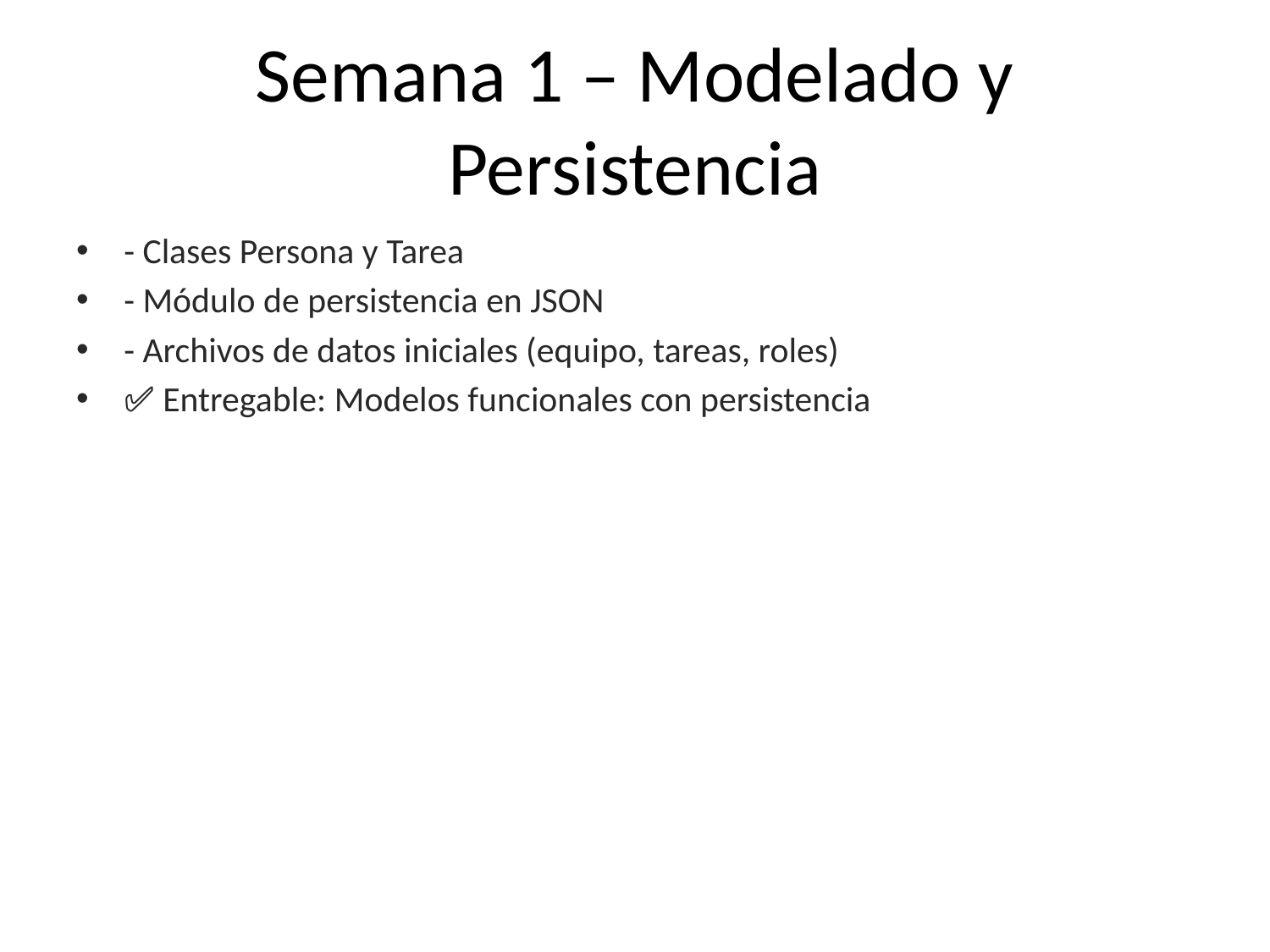

# Semana 1 – Modelado y Persistencia
- Clases Persona y Tarea
- Módulo de persistencia en JSON
- Archivos de datos iniciales (equipo, tareas, roles)
✅ Entregable: Modelos funcionales con persistencia